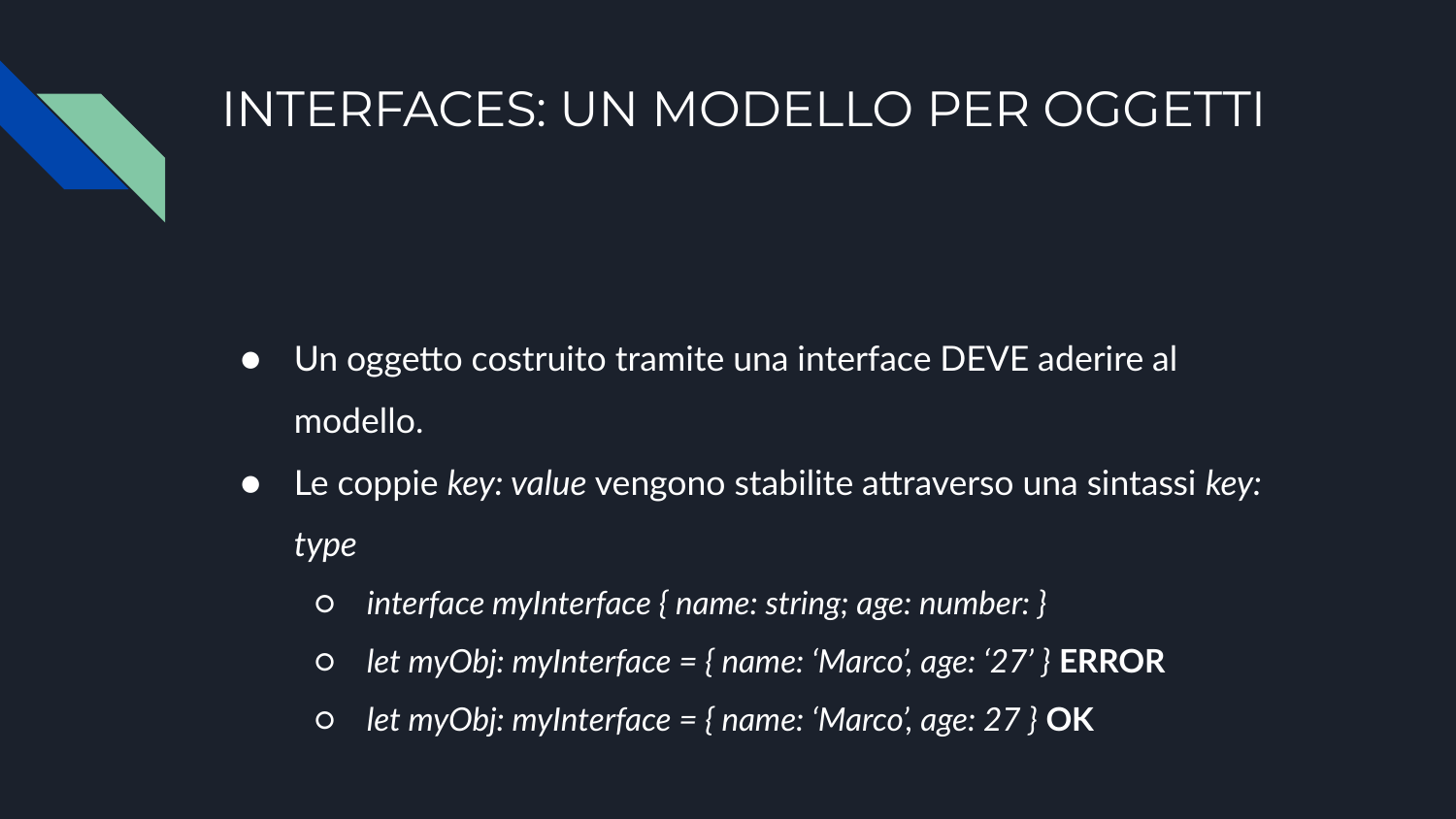

# INTERFACES: UN MODELLO PER OGGETTI
Un oggetto costruito tramite una interface DEVE aderire al modello.
Le coppie key: value vengono stabilite attraverso una sintassi key: type
interface myInterface { name: string; age: number: }
let myObj: myInterface = { name: ‘Marco’, age: ‘27’ } ERROR
let myObj: myInterface = { name: ‘Marco’, age: 27 } OK